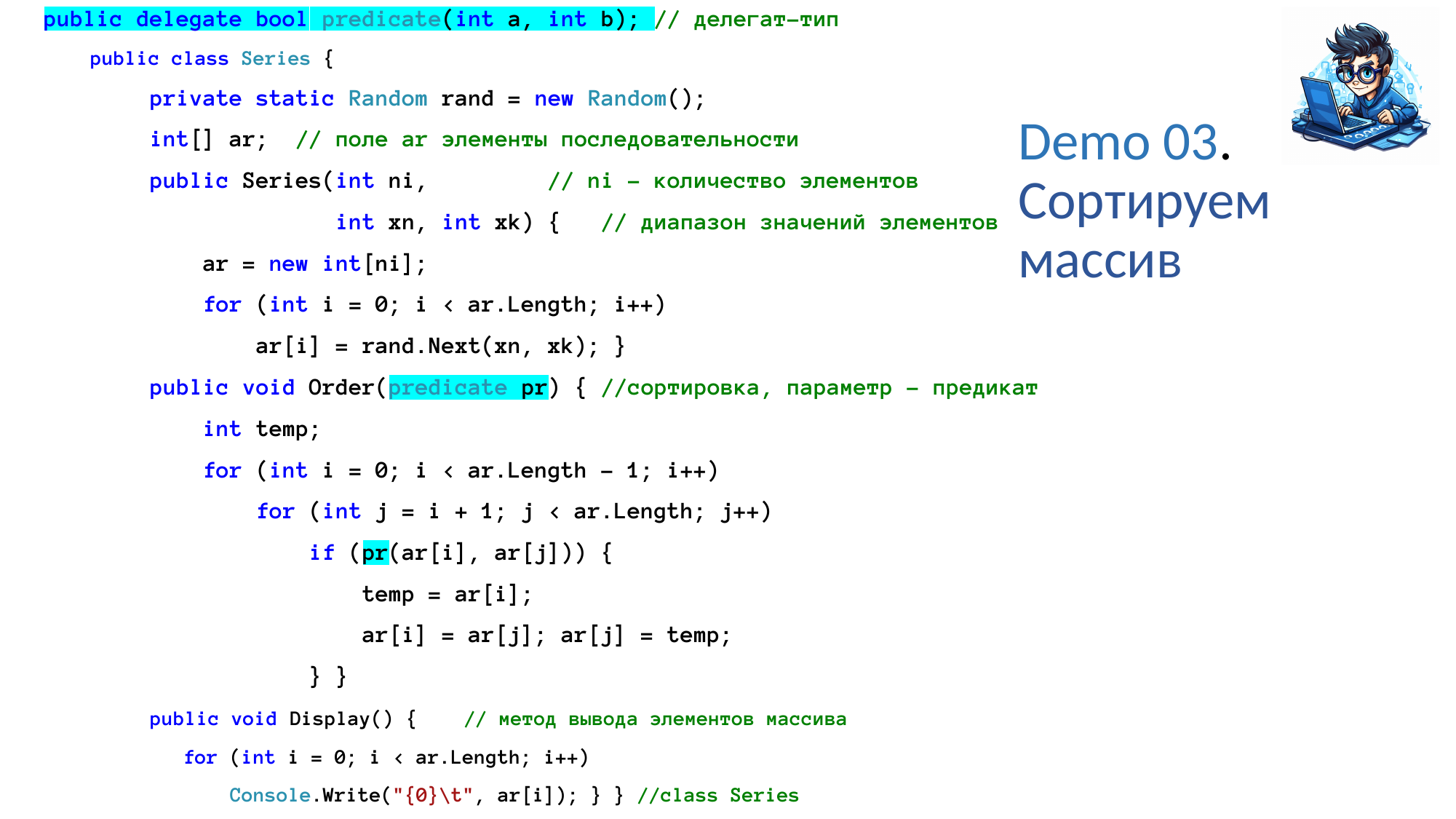

public delegate bool predicate(int a, int b); // делегат-тип
    public class Series {
        private static Random rand = new Random();
        int[] ar;  // поле ar элементы последовательности
        public Series(int ni,         // ni - количество элементов
                      int xn, int xk) {   // диапазон значений элементов
            ar = new int[ni];
            for (int i = 0; i < ar.Length; i++)
                ar[i] = rand.Next(xn, xk); }
        public void Order(predicate pr) { //сортировка, параметр - предикат
            int temp;
            for (int i = 0; i < ar.Length - 1; i++)
                for (int j = i + 1; j < ar.Length; j++)
                    if (pr(ar[i], ar[j])) {
                        temp = ar[i];
                        ar[i] = ar[j]; ar[j] = temp;
                    } }
        public void Display() {    // метод вывода элементов массива
            for (int i = 0; i < ar.Length; i++)
                Console.Write("{0}\t", ar[i]); } } //class Series
# Demo 03. Сортируем массив